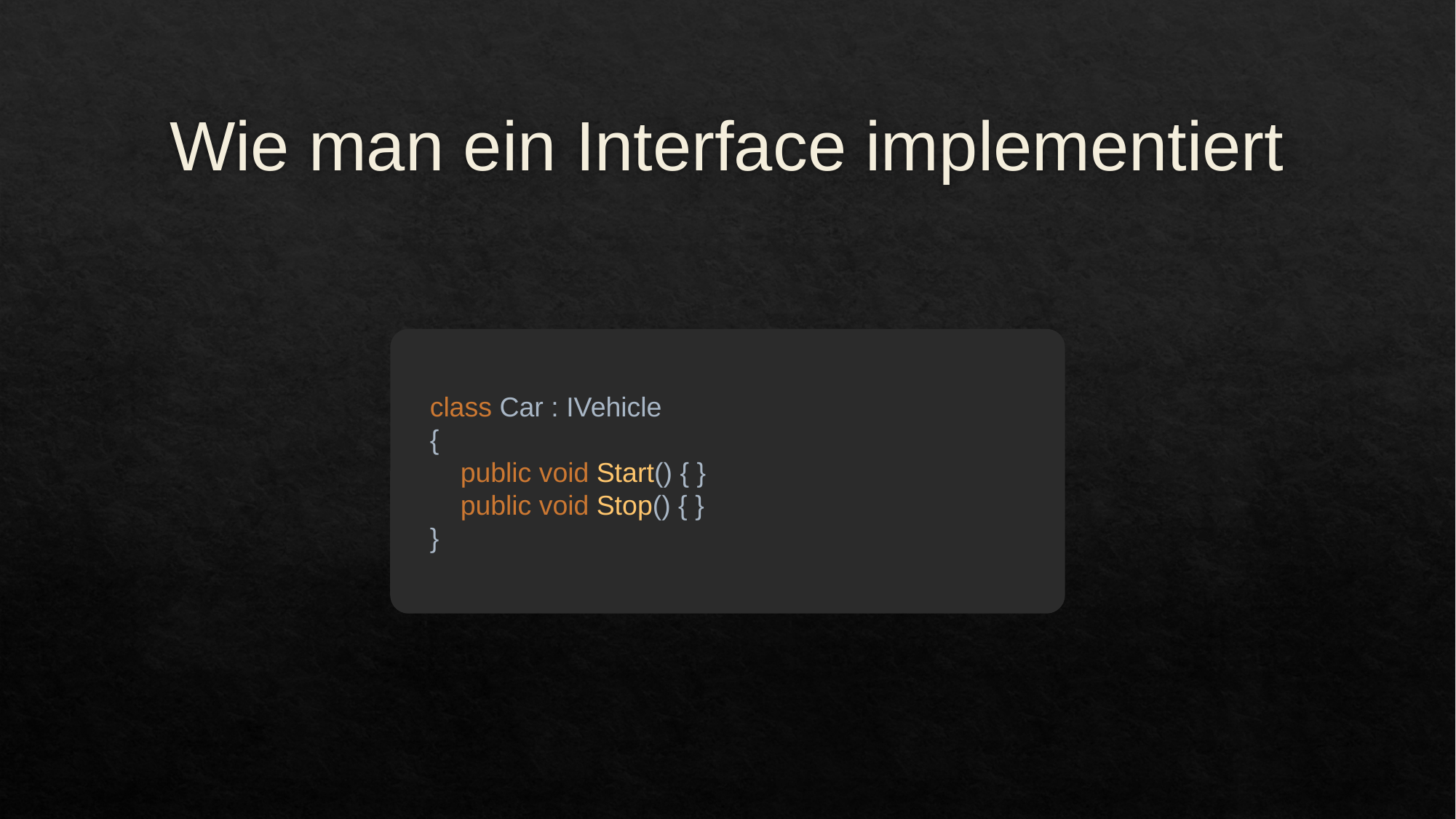

# Wie man ein Interface implementiert
class Car : IVehicle
{
    public void Start() { }
    public void Stop() { }
}